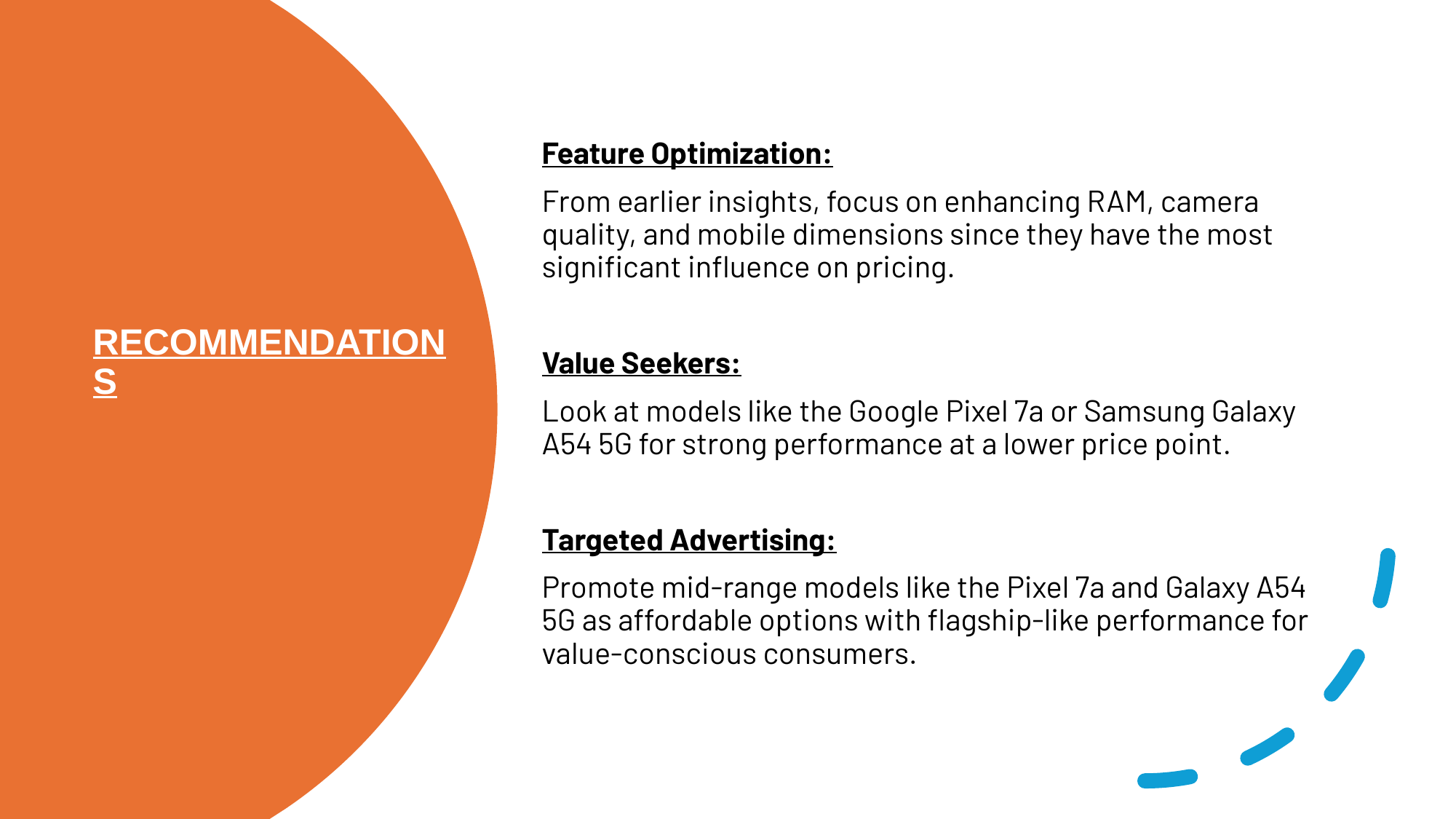

Feature Optimization:
From earlier insights, focus on enhancing RAM, camera quality, and mobile dimensions since they have the most significant influence on pricing.

Value Seekers:
Look at models like the Google Pixel 7a or Samsung Galaxy A54 5G for strong performance at a lower price point.

Targeted Advertising:
Promote mid-range models like the Pixel 7a and Galaxy A54 5G as affordable options with flagship-like performance for value-conscious consumers.
# RECOMMENDATIONS